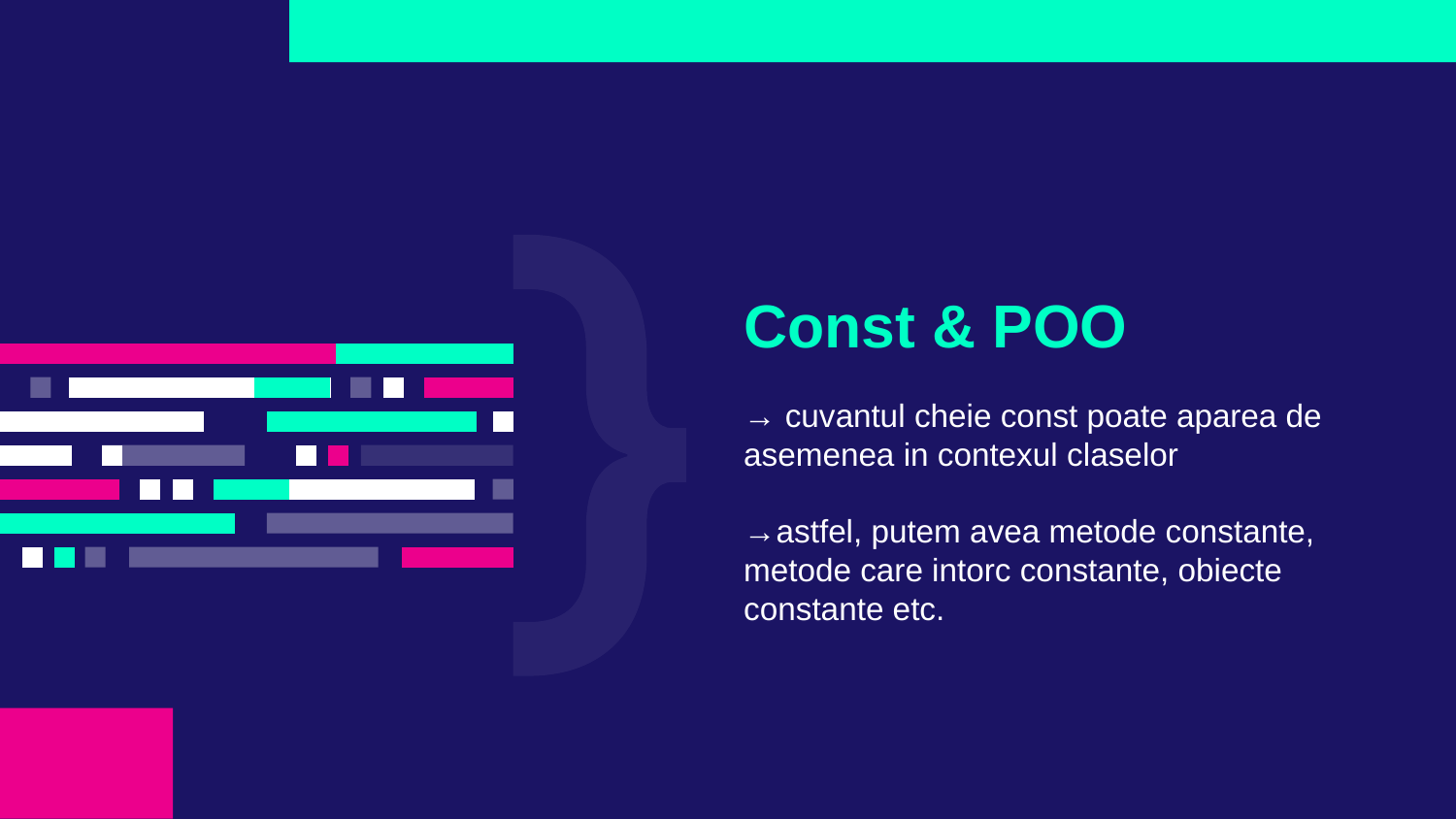

# Const & POO
→ cuvantul cheie const poate aparea de asemenea in contexul claselor

→astfel, putem avea metode constante, metode care intorc constante, obiecte constante etc.